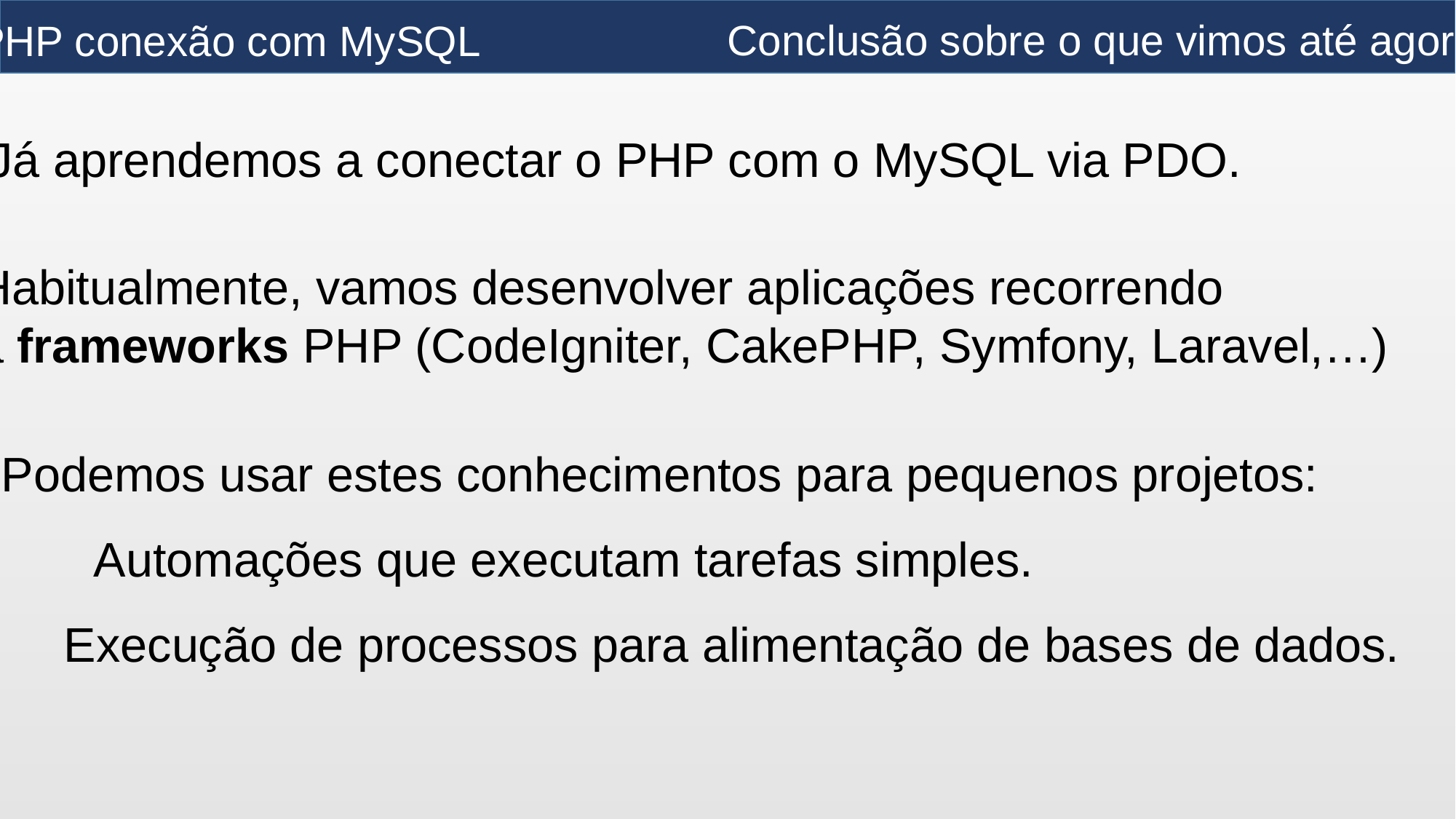

Conclusão sobre o que vimos até agora
PHP conexão com MySQL
Já aprendemos a conectar o PHP com o MySQL via PDO.
Habitualmente, vamos desenvolver aplicações recorrendo
a frameworks PHP (CodeIgniter, CakePHP, Symfony, Laravel,…)
Podemos usar estes conhecimentos para pequenos projetos:
Automações que executam tarefas simples.
Execução de processos para alimentação de bases de dados.